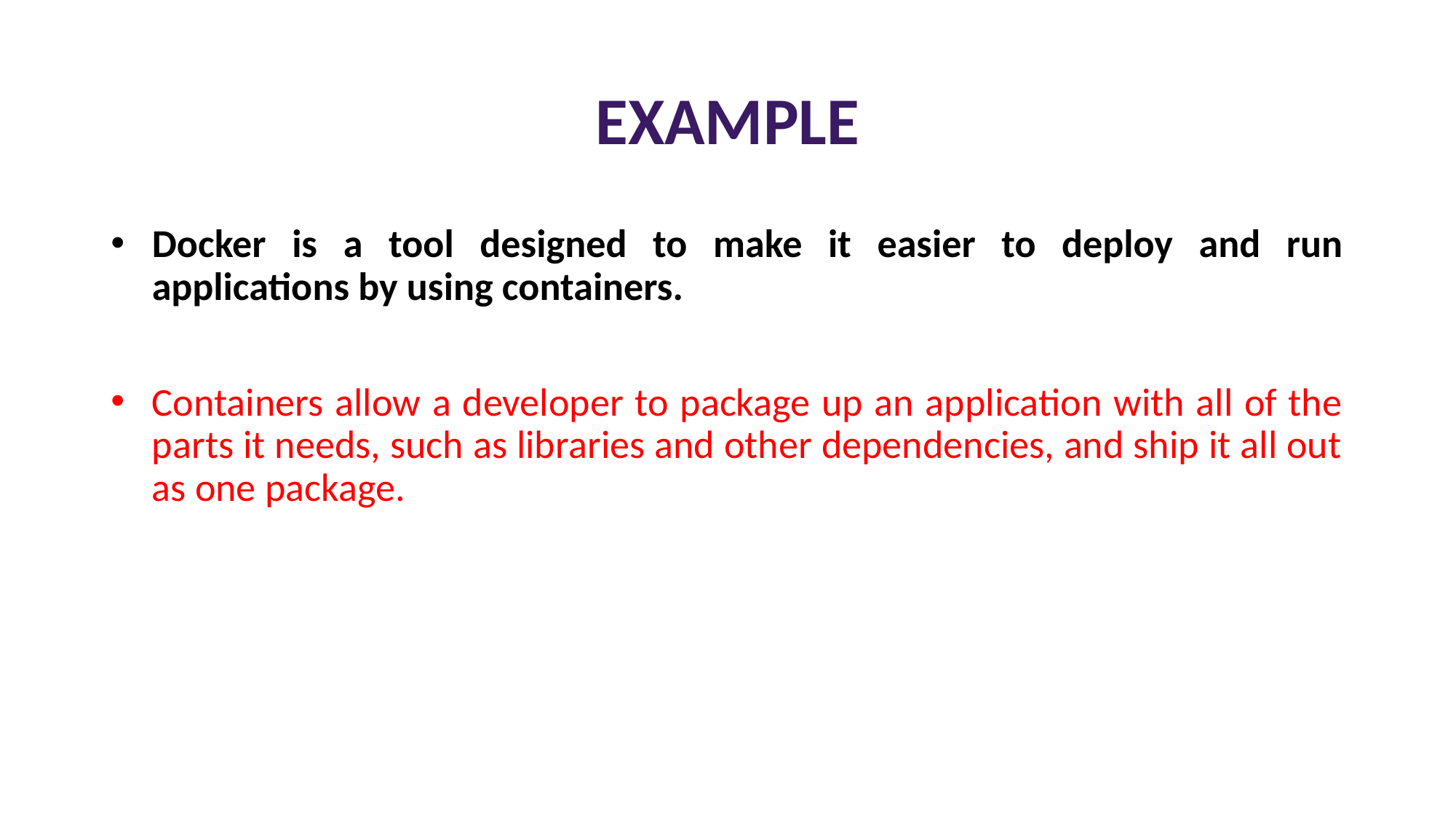

# EXAMPLE
Docker is a tool designed to make it easier to deploy and run applications by using containers.

Containers allow a developer to package up an application with all of the parts it needs, such as libraries and other dependencies, and ship it all out as one package.